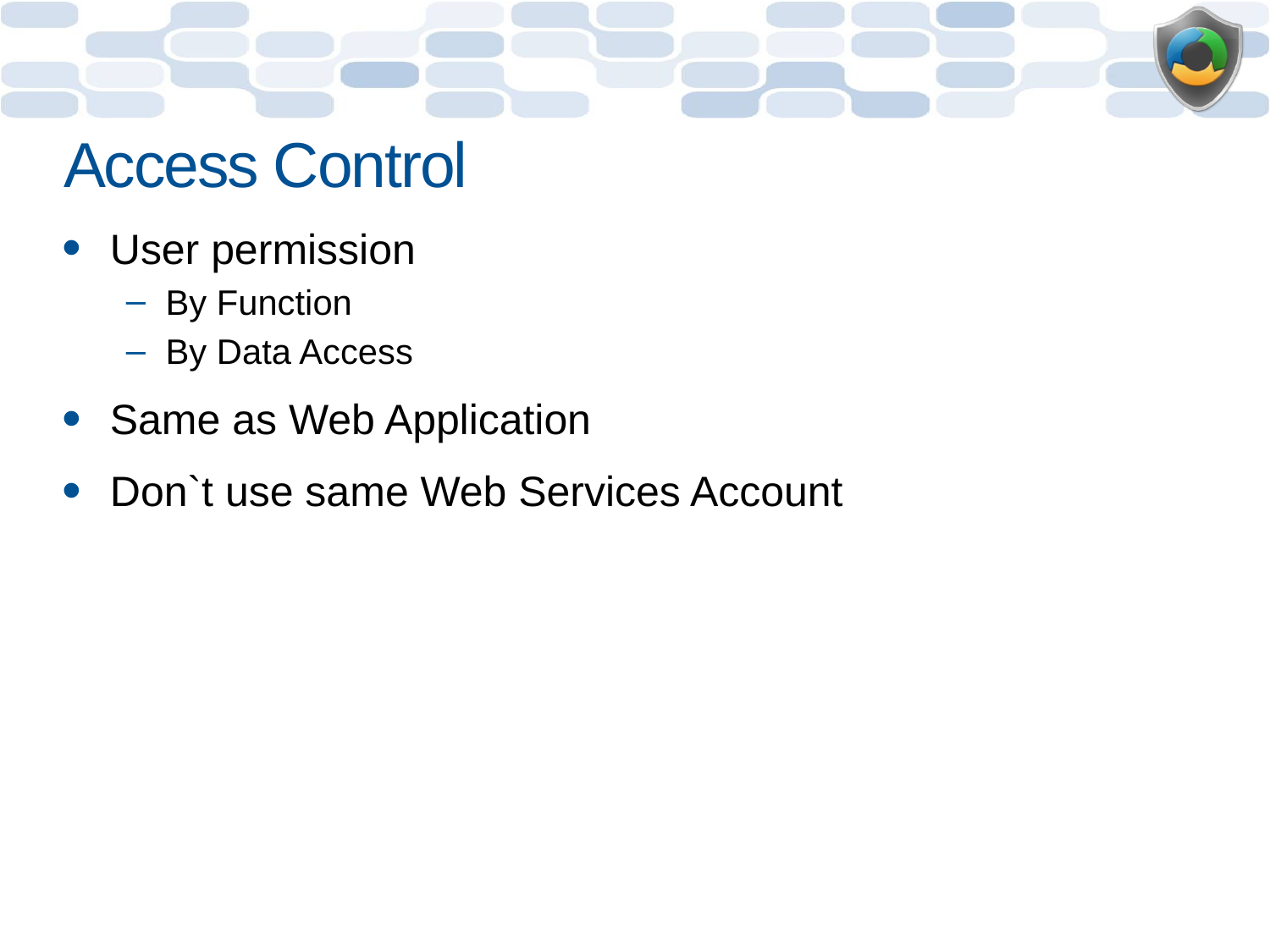

# Access Control
User permission
By Function
By Data Access
Same as Web Application
Don`t use same Web Services Account